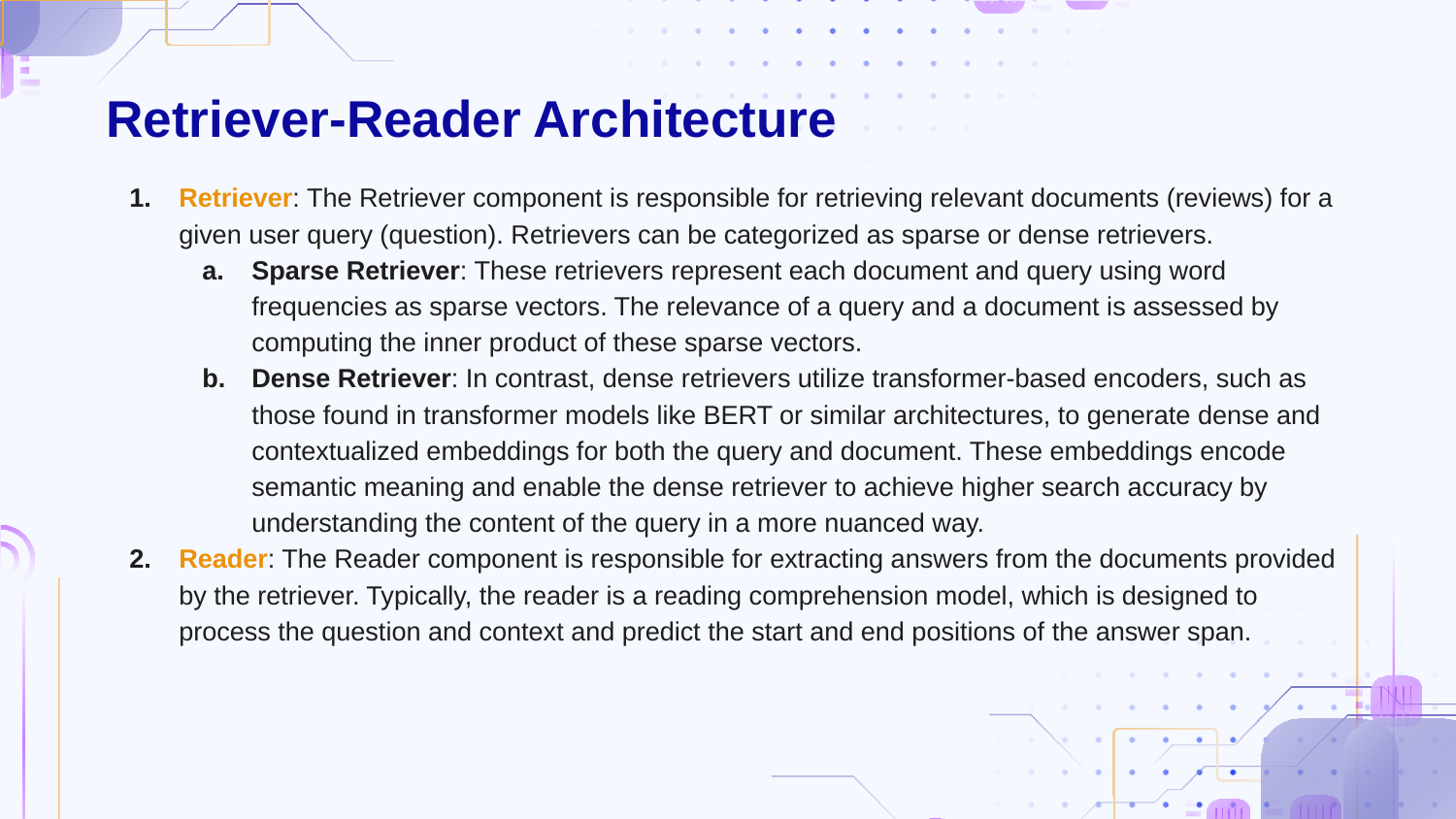

# Retriever-Reader Architecture

Retriever: The Retriever component is responsible for retrieving relevant documents (reviews) for a given user query (question). Retrievers can be categorized as sparse or dense retrievers.
Sparse Retriever: These retrievers represent each document and query using word frequencies as sparse vectors. The relevance of a query and a document is assessed by computing the inner product of these sparse vectors.
Dense Retriever: In contrast, dense retrievers utilize transformer-based encoders, such as those found in transformer models like BERT or similar architectures, to generate dense and contextualized embeddings for both the query and document. These embeddings encode semantic meaning and enable the dense retriever to achieve higher search accuracy by understanding the content of the query in a more nuanced way.
Reader: The Reader component is responsible for extracting answers from the documents provided by the retriever. Typically, the reader is a reading comprehension model, which is designed to process the question and context and predict the start and end positions of the answer span.